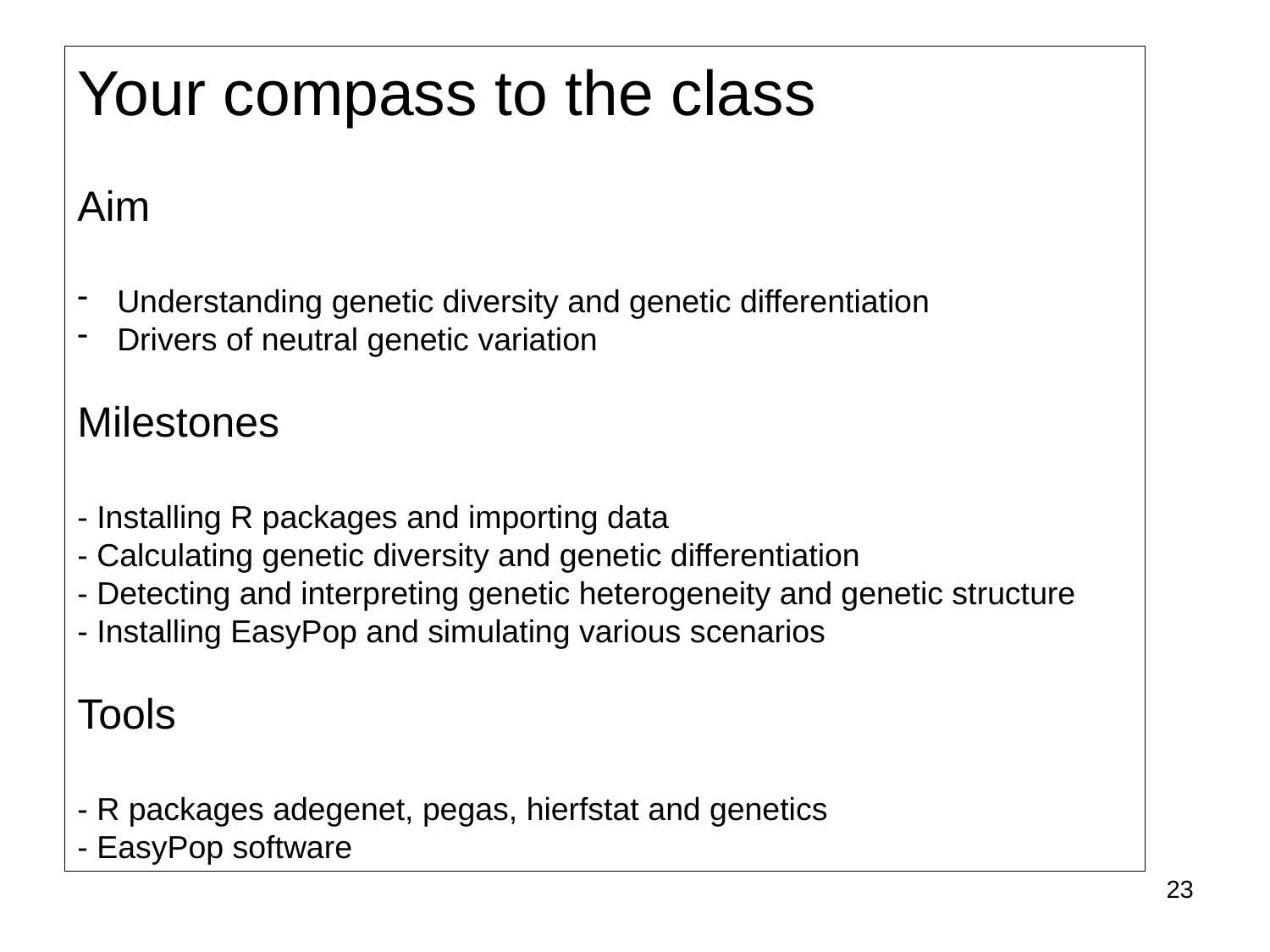

Your compass to the class

Aim

Understanding genetic diversity and genetic differentiation
Drivers of neutral genetic variation

Milestones

- Installing R packages and importing data
- Calculating genetic diversity and genetic differentiation
- Detecting and interpreting genetic heterogeneity and genetic structure
- Installing EasyPop and simulating various scenarios

Tools

- R packages adegenet, pegas, hierfstat and genetics
- EasyPop software
23